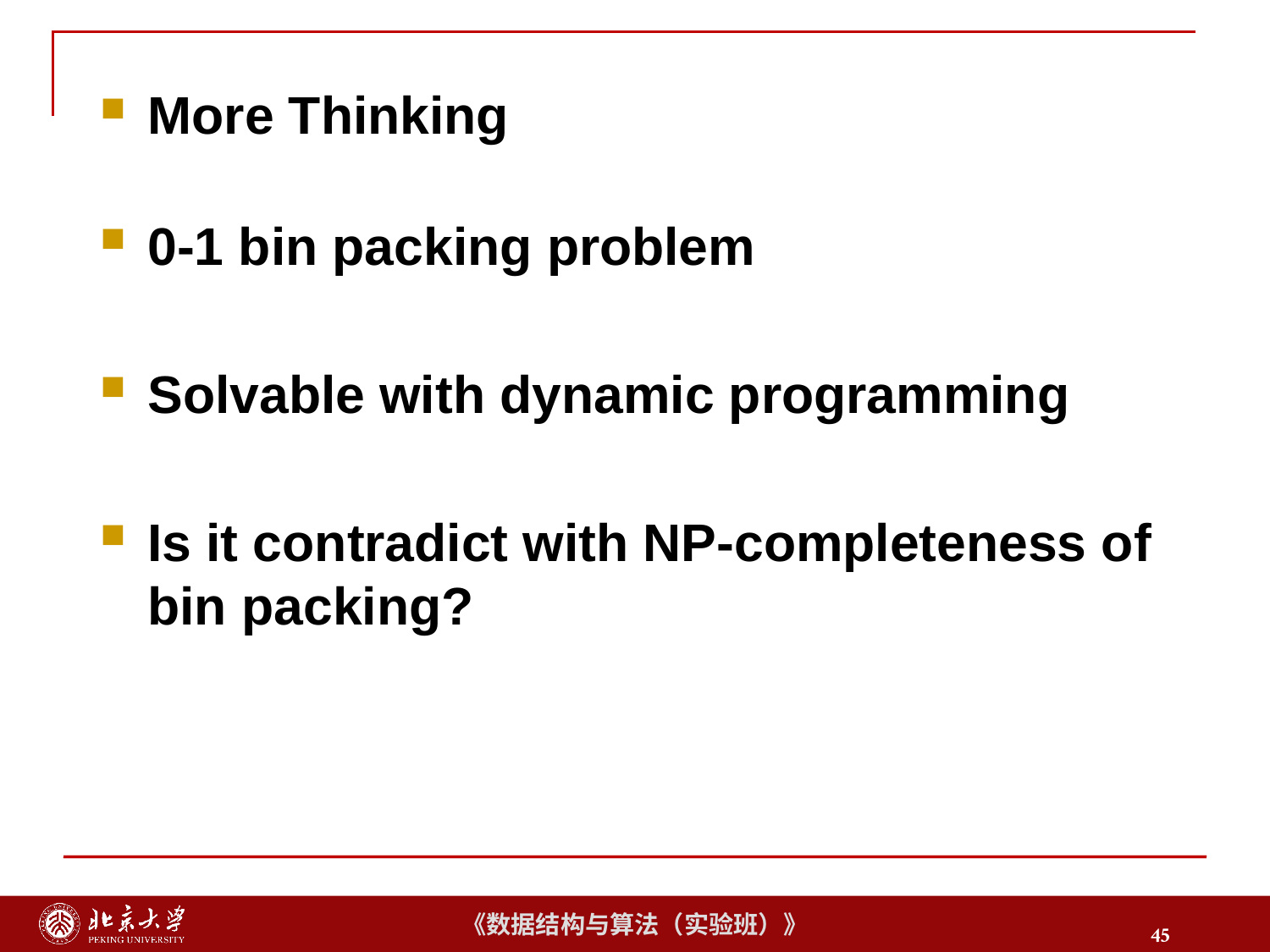

0-1 bin packing problem

Solvable with dynamic programming

Is it contradict with NP-completeness of bin packing?

More Thinking
45